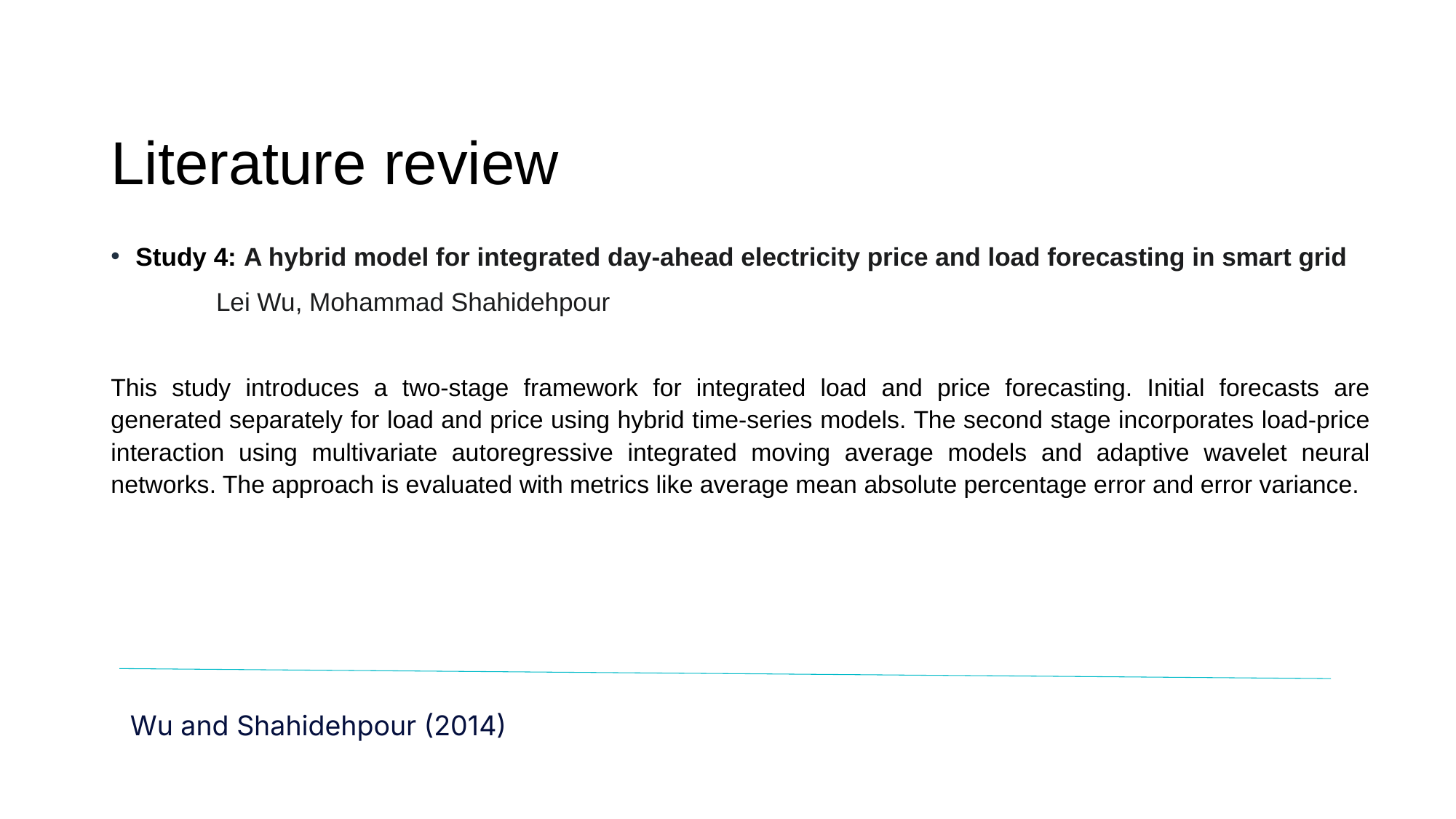

# Literature review
Study 4: A hybrid model for integrated day-ahead electricity price and load forecasting in smart grid
	   Lei Wu, Mohammad Shahidehpour

This study introduces a two-stage framework for integrated load and price forecasting. Initial forecasts are generated separately for load and price using hybrid time-series models. The second stage incorporates load-price interaction using multivariate autoregressive integrated moving average models and adaptive wavelet neural networks. The approach is evaluated with metrics like average mean absolute percentage error and error variance.

Wu and Shahidehpour (2014)